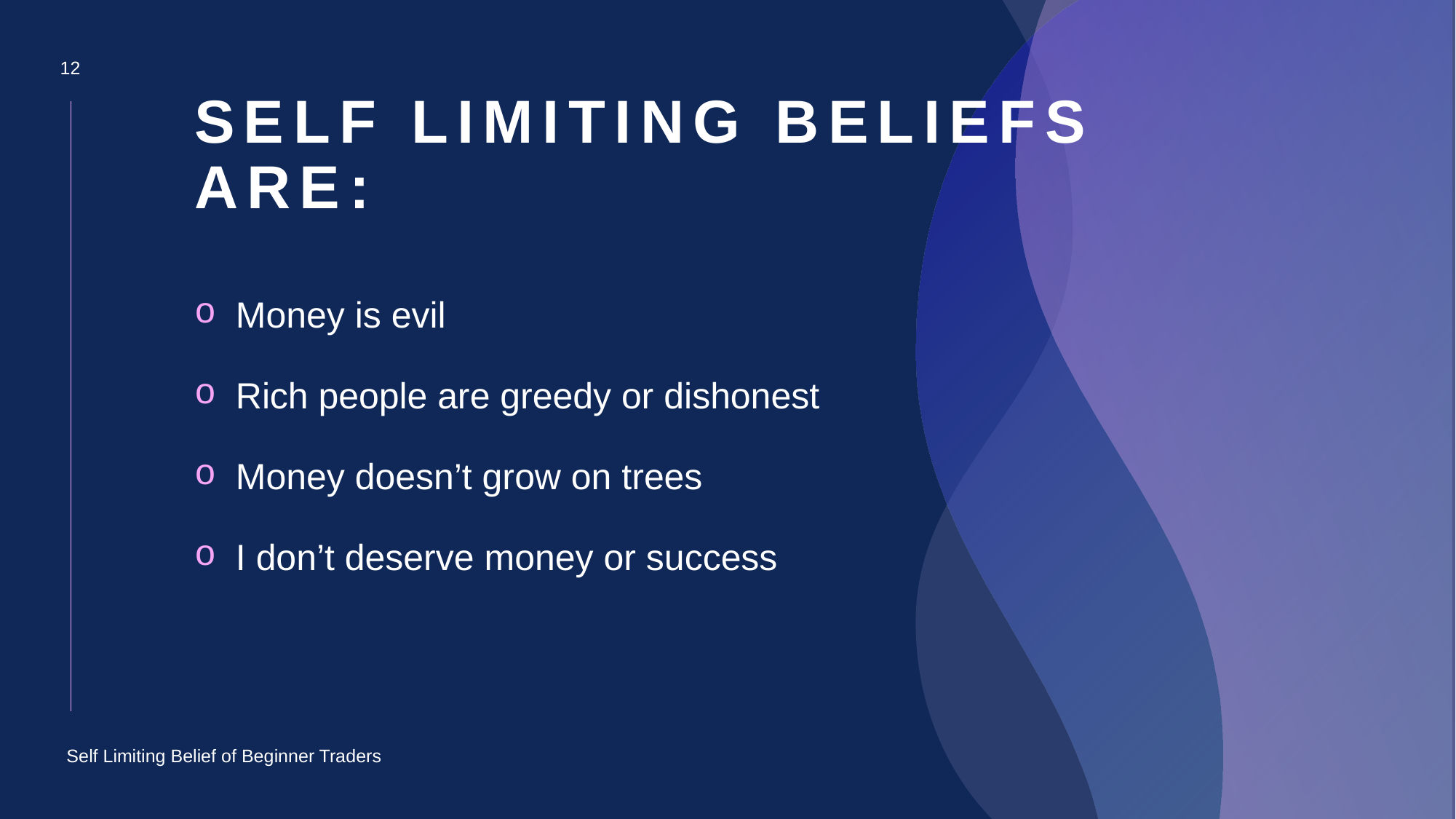

12
# Self limiting beliefs are:
Money is evil
Rich people are greedy or dishonest
Money doesn’t grow on trees
I don’t deserve money or success

Self Limiting Belief of Beginner Traders